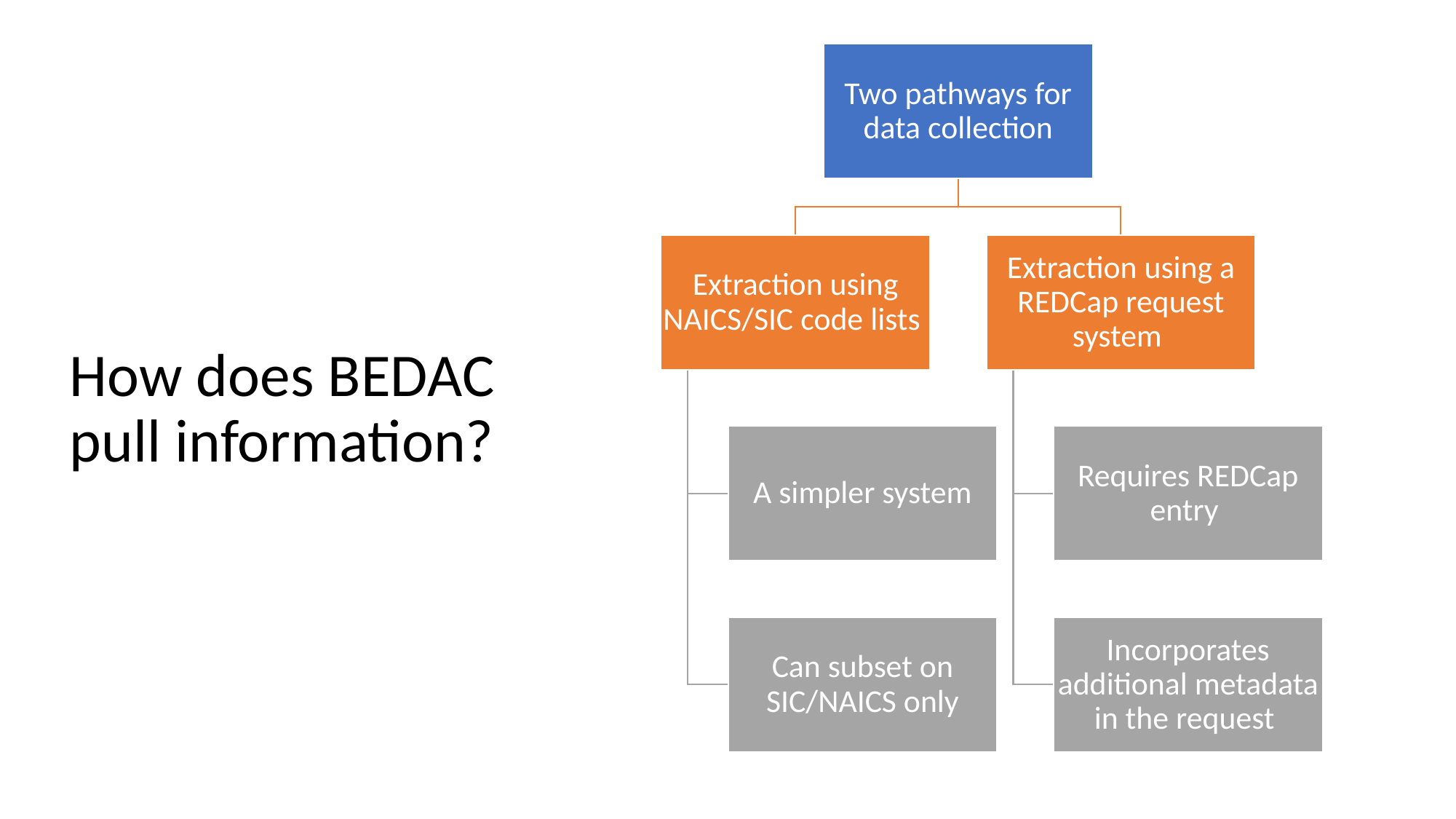

Two pathways for data collection
Extraction using NAICS/SIC code lists
A simpler system
Can subset on SIC/NAICS only
Extraction using a REDCap request system
Requires REDCap entry
Incorporates additional metadata in the request
# How does BEDAC pull information?